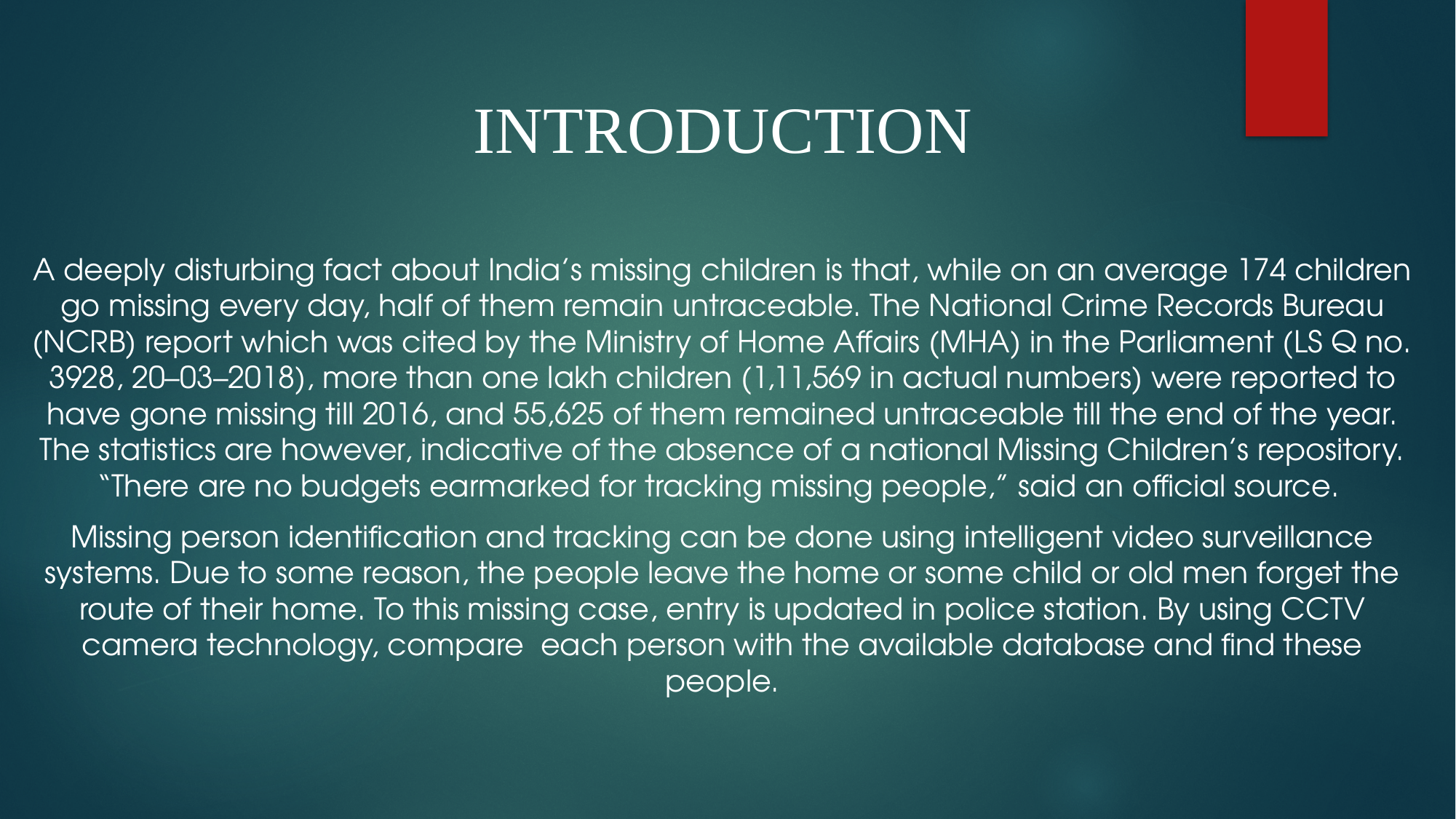

INTRODUCTION

A deeply disturbing fact about India’s missing children is that, while on an average 174 children go missing every day, half of them remain untraceable. The National Crime Records Bureau (NCRB) report which was cited by the Ministry of Home Affairs (MHA) in the Parliament (LS Q no. 3928, 20–03–2018), more than one lakh children (1,11,569 in actual numbers) were reported to have gone missing till 2016, and 55,625 of them remained untraceable till the end of the year. The statistics are however, indicative of the absence of a national Missing Children’s repository. “There are no budgets earmarked for tracking missing people,” said an official source.
Missing person identification and tracking can be done using intelligent video surveillance systems. Due to some reason, the people leave the home or some child or old men forget the route of their home. To this missing case, entry is updated in police station. By using CCTV camera technology, compare  each person with the available database and find these people.